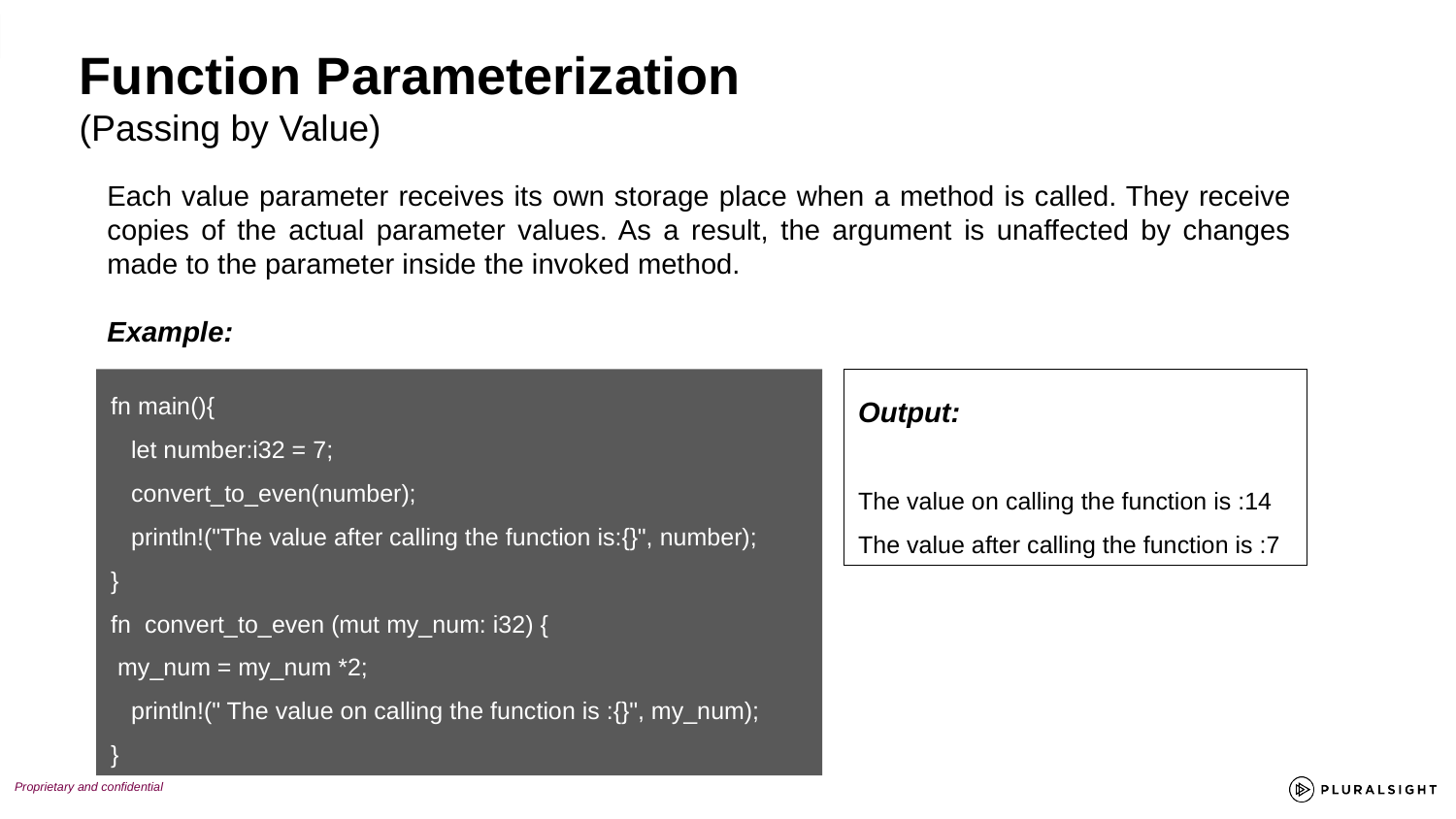

Function Parameterization
(Passing by Value)
Each value parameter receives its own storage place when a method is called. They receive copies of the actual parameter values. As a result, the argument is unaffected by changes made to the parameter inside the invoked method.

Example:
fn main(){
   let number:i32 = 7;
   convert_to_even(number);
   println!("The value after calling the function is:{}", number);
}
fn  convert_to_even (mut my_num: i32) {
 my_num = my_num *2;
   println!(" The value on calling the function is :{}", my_num);
}
Output:

The value on calling the function is :14
The value after calling the function is :7